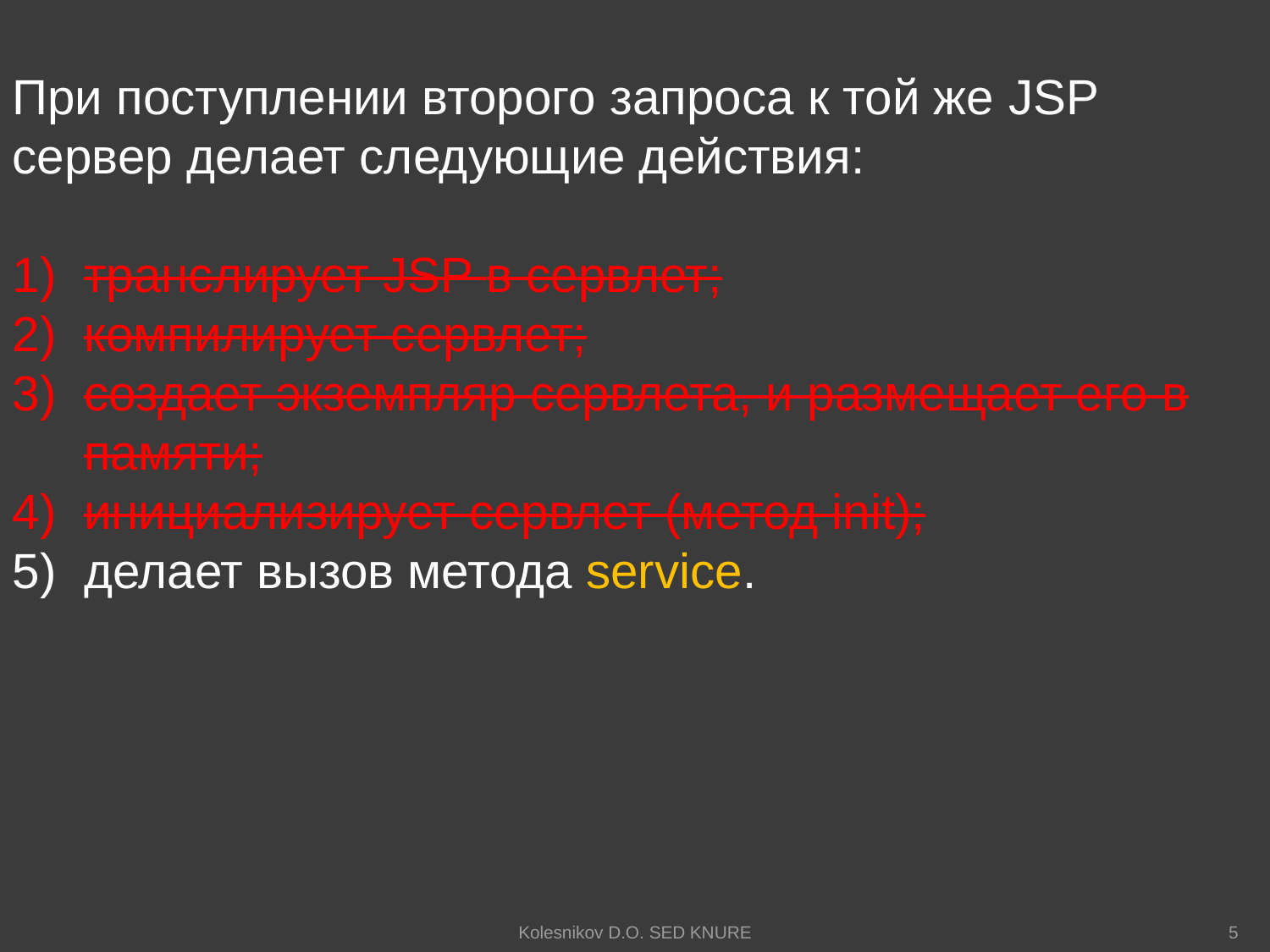

При поступлении второго запроса к той же JSP сервер делает следующие действия:

транслирует JSP в сервлет;
компилирует сервлет;
создает экземпляр сервлета, и размещает его в памяти;
инициализирует сервлет (метод init);
делает вызов метода service.

Kolesnikov D.O. SED KNURE
5